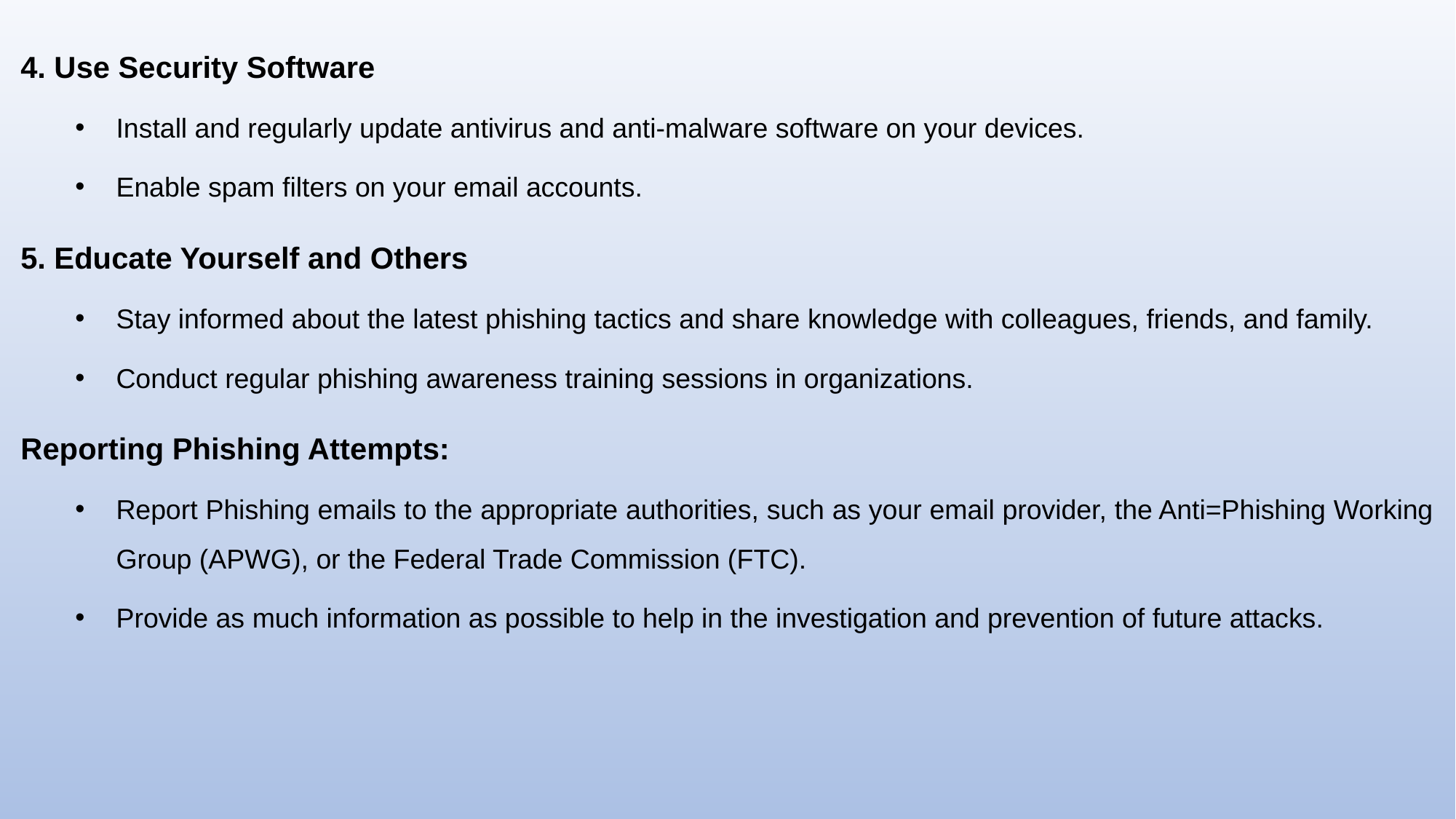

4. Use Security Software
Install and regularly update antivirus and anti-malware software on your devices.
Enable spam filters on your email accounts.
5. Educate Yourself and Others
Stay informed about the latest phishing tactics and share knowledge with colleagues, friends, and family.
Conduct regular phishing awareness training sessions in organizations.
Reporting Phishing Attempts:
Report Phishing emails to the appropriate authorities, such as your email provider, the Anti=Phishing Working Group (APWG), or the Federal Trade Commission (FTC).
Provide as much information as possible to help in the investigation and prevention of future attacks.